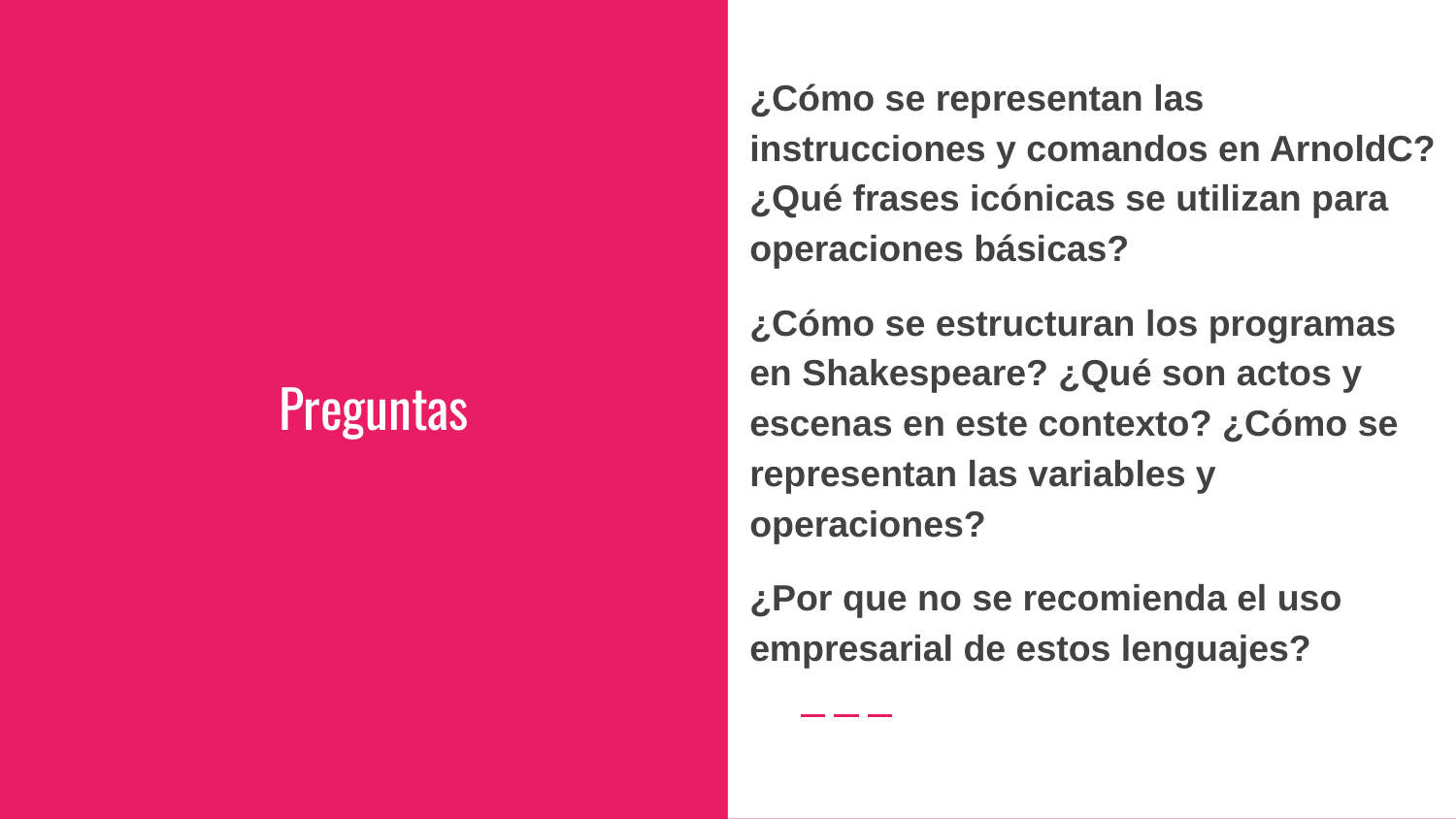

¿Cómo se representan las instrucciones y comandos en ArnoldC? ¿Qué frases icónicas se utilizan para operaciones básicas?
¿Cómo se estructuran los programas en Shakespeare? ¿Qué son actos y escenas en este contexto? ¿Cómo se representan las variables y operaciones?
¿Por que no se recomienda el uso empresarial de estos lenguajes?
# Preguntas